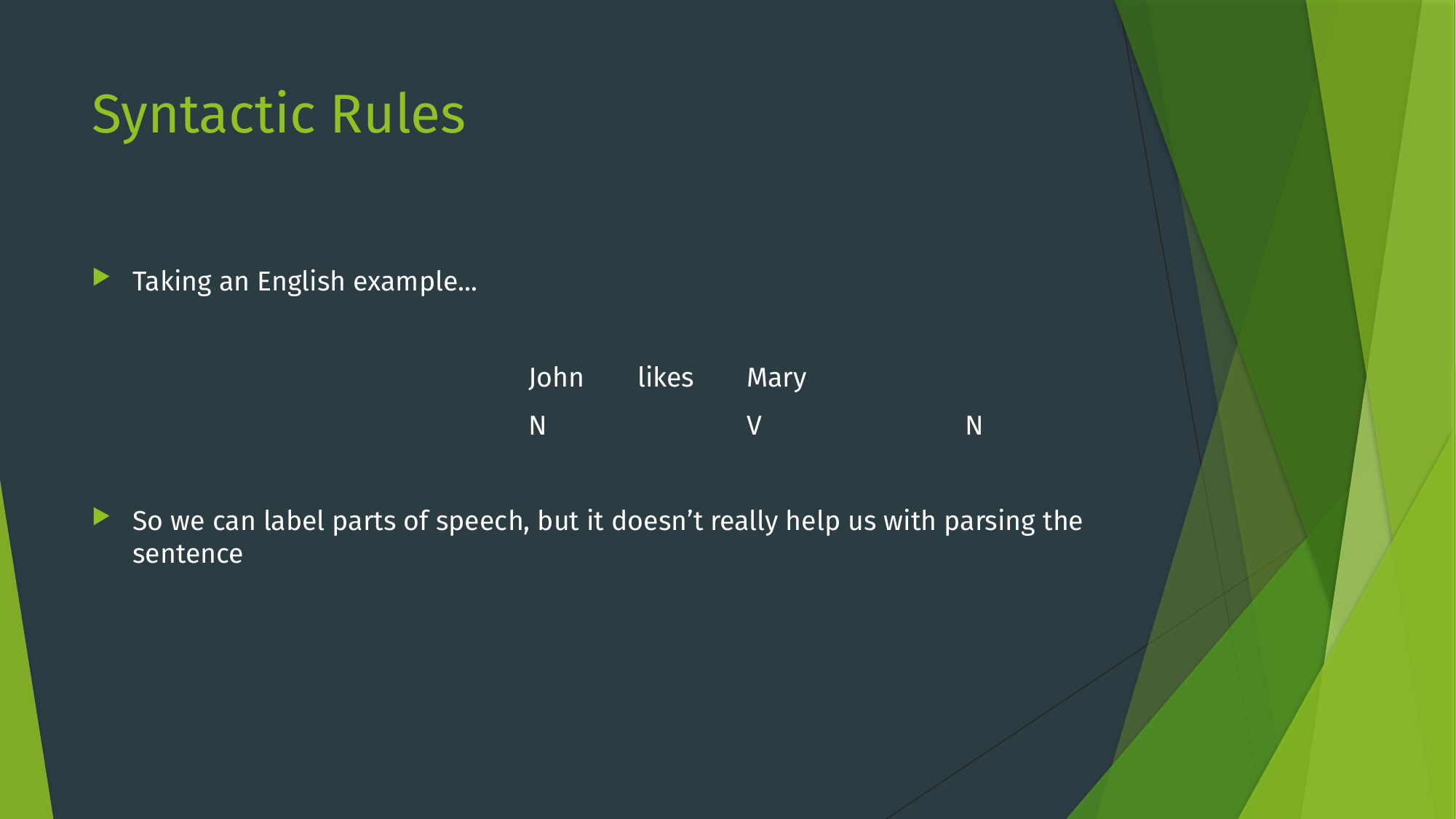

# Syntactic Rules
Taking an English example...

		 		John 	likes 	Mary
				N		V		N

So we can label parts of speech, but it doesn’t really help us with parsing the sentence